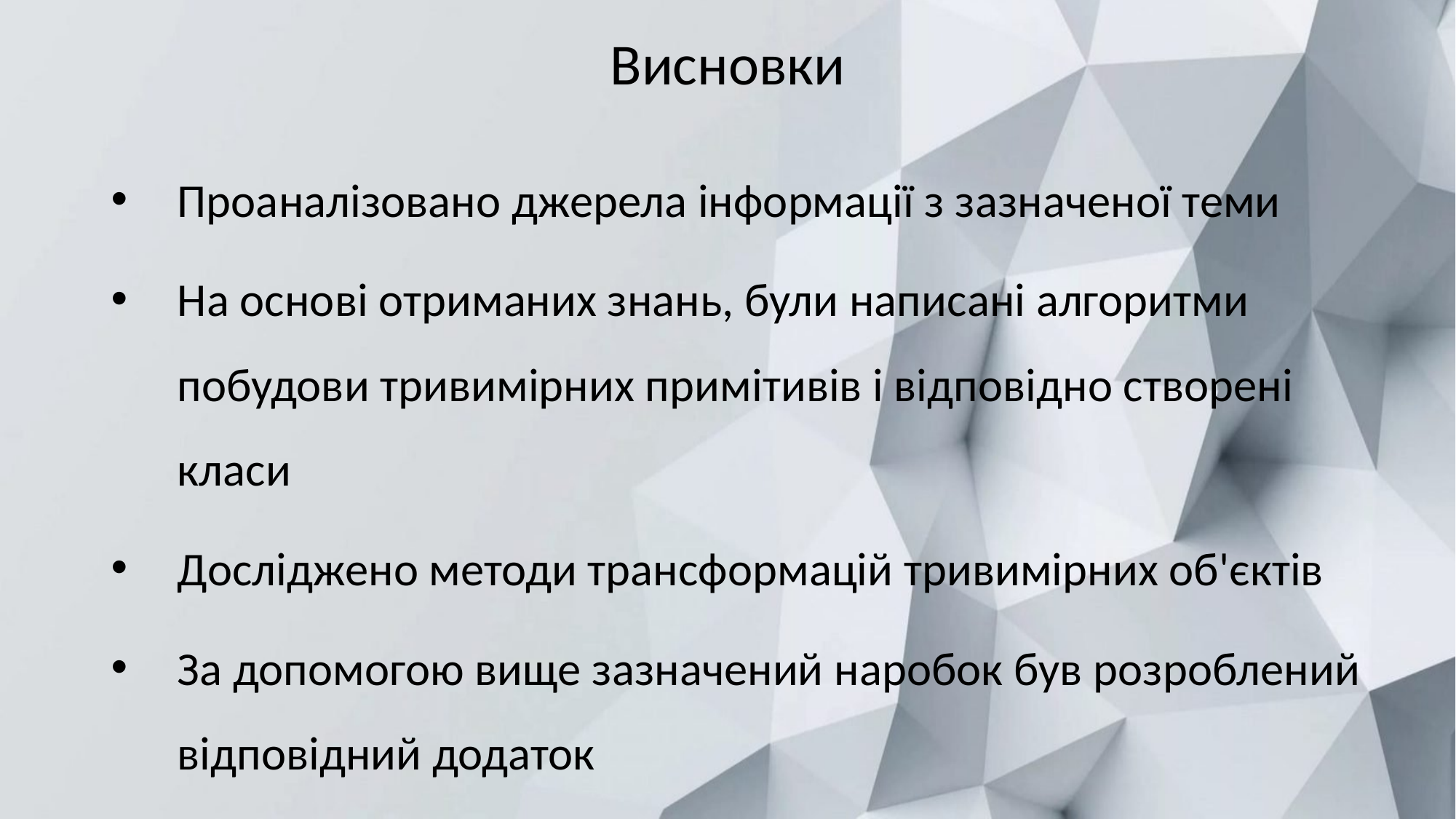

# Висновки
Проаналізовано джерела інформації з зазначеної теми
На основі отриманих знань, були написані алгоритми побудови тривимірних примітивів і відповідно створені класи
Досліджено методи трансформацій тривимірних об'єктів
За допомогою вище зазначений наробок був розроблений відповідний додаток